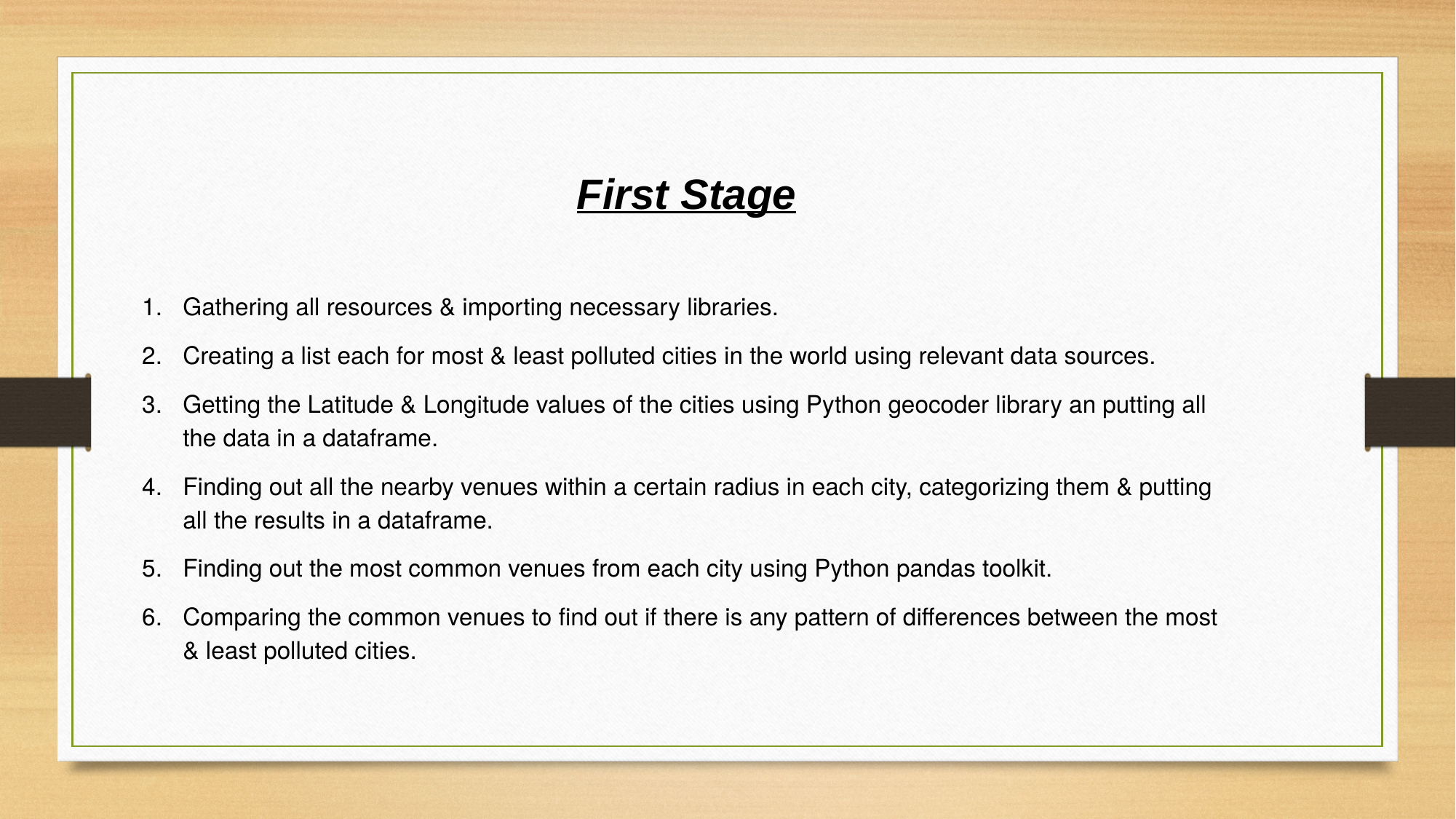

First Stage

Gathering all resources & importing necessary libraries.
Creating a list each for most & least polluted cities in the world using relevant data sources.
Getting the Latitude & Longitude values of the cities using Python geocoder library an putting all the data in a dataframe.
Finding out all the nearby venues within a certain radius in each city, categorizing them & putting all the results in a dataframe.
Finding out the most common venues from each city using Python pandas toolkit.
Comparing the common venues to find out if there is any pattern of differences between the most & least polluted cities.